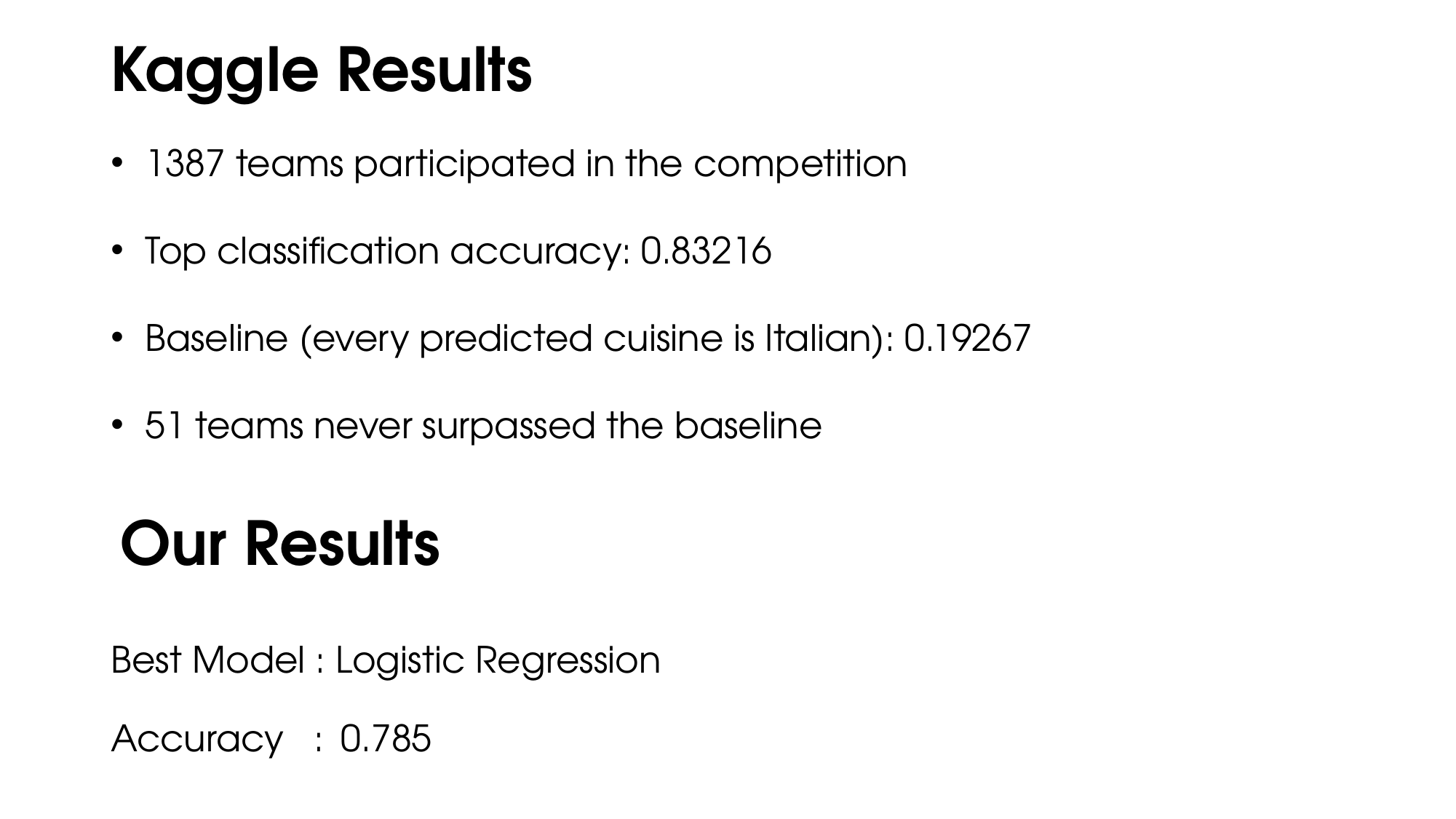

# Kaggle Results
1387 teams participated in the competition

Top classification accuracy: 0.83216

Baseline (every predicted cuisine is Italian): 0.19267

51 teams never surpassed the baseline
Our Results

Best Model : Logistic Regression

Accuracy   : i0.785